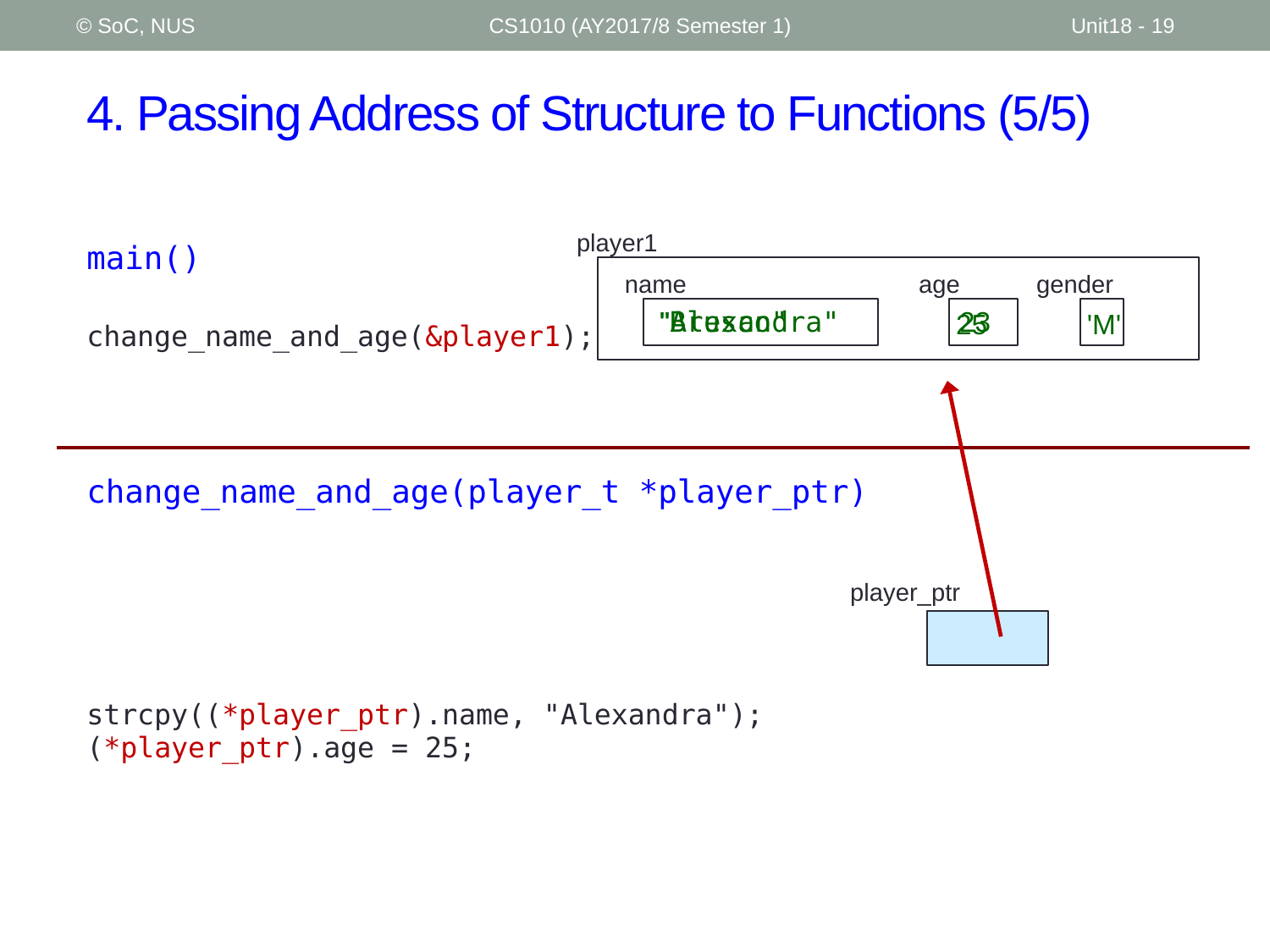

© SoC, NUS
CS1010 (AY2017/8 Semester 1)
Unit18 - 19
# 4. Passing Address of Structure to Functions (5/5)
player1

name
age
gender

main()

change_name_and_age(&player1);
"Brusco"
"Alexandra"
23
25
'M'
change_name_and_age(player_t *player_ptr)
player_ptr

strcpy((*player_ptr).name, "Alexandra");
(*player_ptr).age = 25;